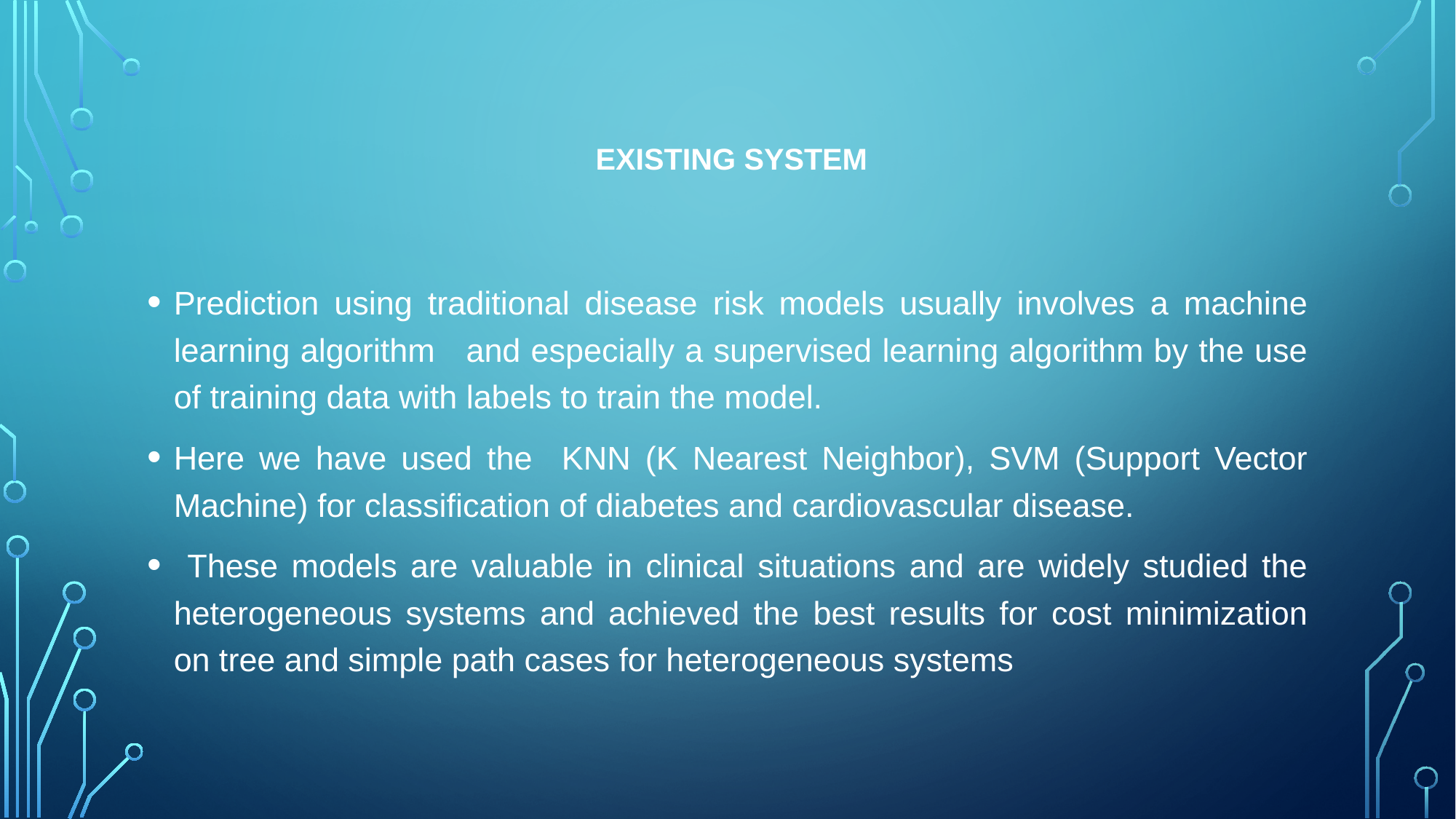

# EXISTING SYSTEM
Prediction using traditional disease risk models usually involves a machine learning algorithm   and especially a supervised learning algorithm by the use of training data with labels to train the model.
Here we have used the  KNN (K Nearest Neighbor), SVM (Support Vector Machine) for classification of diabetes and cardiovascular disease.
 These models are valuable in clinical situations and are widely studied the heterogeneous systems and achieved the best results for cost minimization on tree and simple path cases for heterogeneous systems